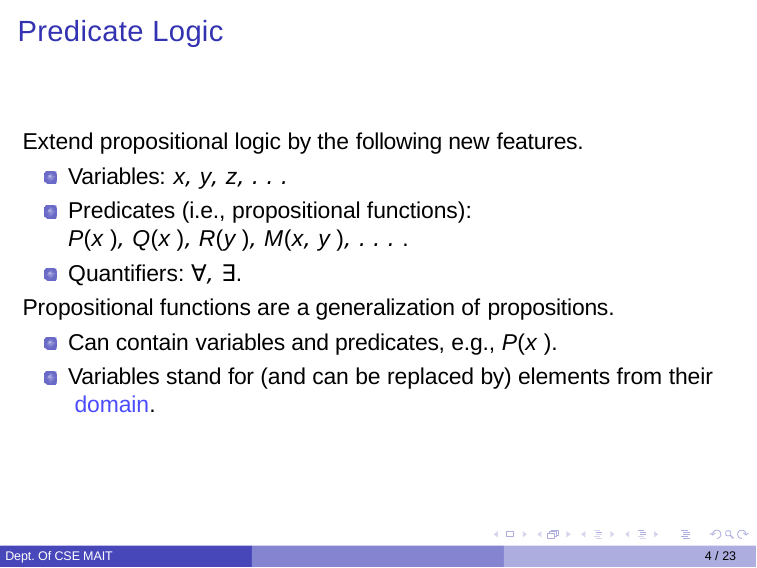

# Predicate Logic
Extend propositional logic by the following new features.
Variables: x, y, z, . . .
Predicates (i.e., propositional functions):
P(x ), Q(x ), R(y ), M(x, y ), . . . .
Quantifiers: ∀, ∃.
Propositional functions are a generalization of propositions.
Can contain variables and predicates, e.g., P(x ).
Variables stand for (and can be replaced by) elements from their  domain.

Dept. Of CSE MAIT
4 / 23